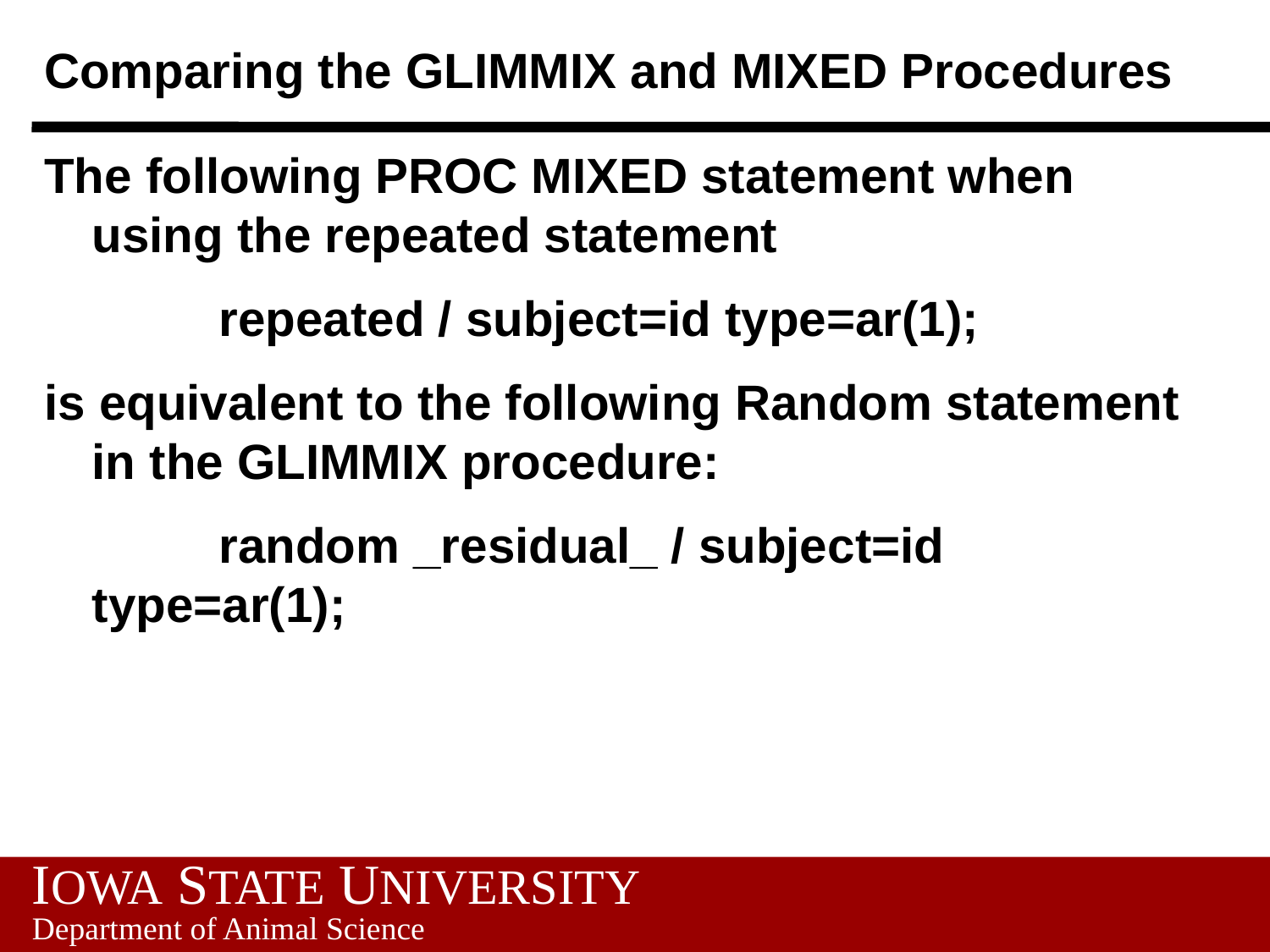

# Comparing the GLIMMIX and MIXED Procedures
The following PROC MIXED statement when using the repeated statement
		repeated / subject=id type=ar(1);
is equivalent to the following Random statement in the GLIMMIX procedure:
		random _residual_ / subject=id type=ar(1);